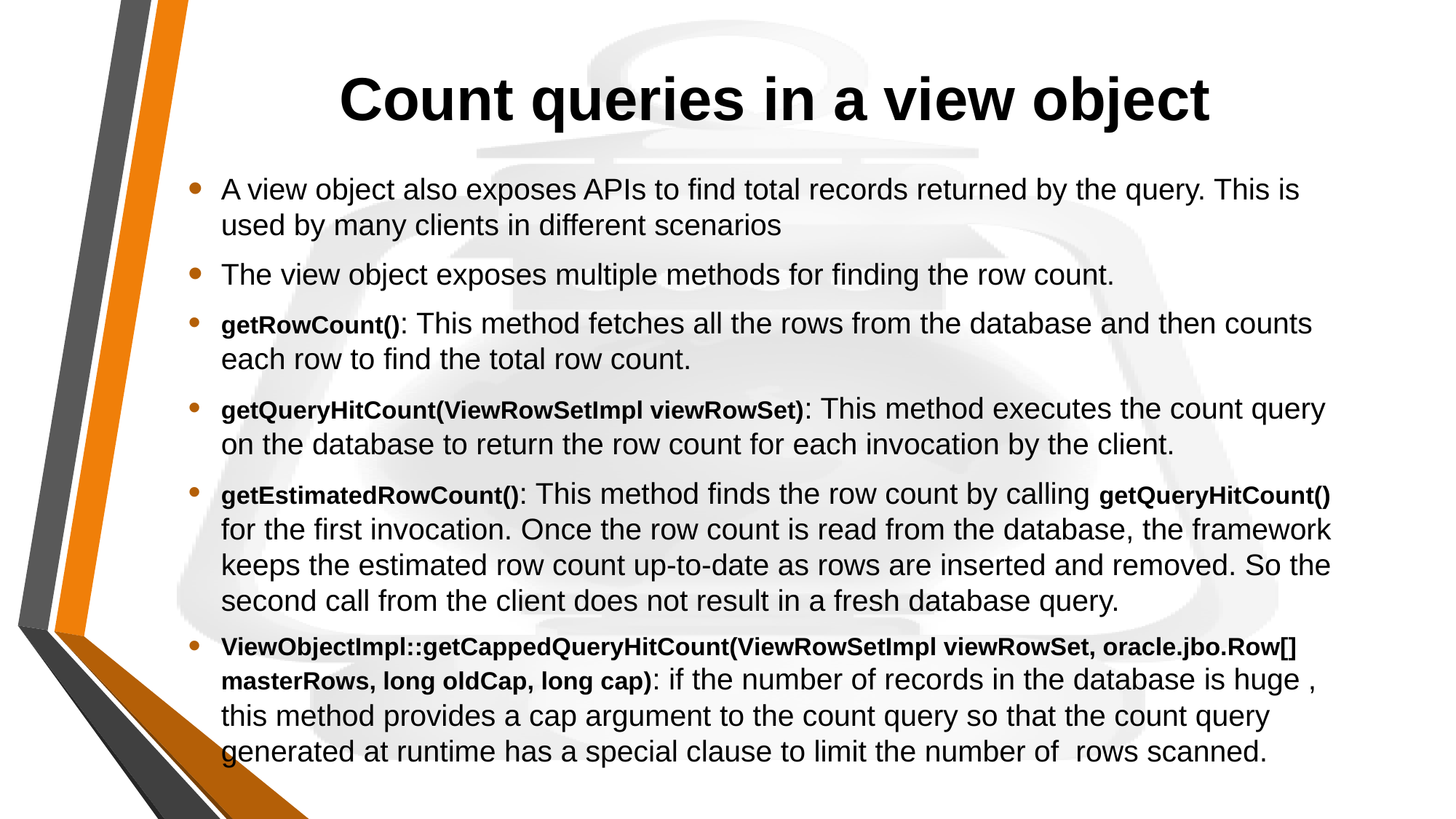

# Count queries in a view object
A view object also exposes APIs to find total records returned by the query. This is used by many clients in different scenarios
The view object exposes multiple methods for finding the row count.
getRowCount(): This method fetches all the rows from the database and then counts each row to find the total row count.
getQueryHitCount(ViewRowSetImpl viewRowSet): This method executes the count query on the database to return the row count for each invocation by the client.
getEstimatedRowCount(): This method finds the row count by calling getQueryHitCount() for the first invocation. Once the row count is read from the database, the framework keeps the estimated row count up-to-date as rows are inserted and removed. So the second call from the client does not result in a fresh database query.
ViewObjectImpl::getCappedQueryHitCount(ViewRowSetImpl viewRowSet, oracle.jbo.Row[] masterRows, long oldCap, long cap): if the number of records in the database is huge , this method provides a cap argument to the count query so that the count query generated at runtime has a special clause to limit the number of  rows scanned.